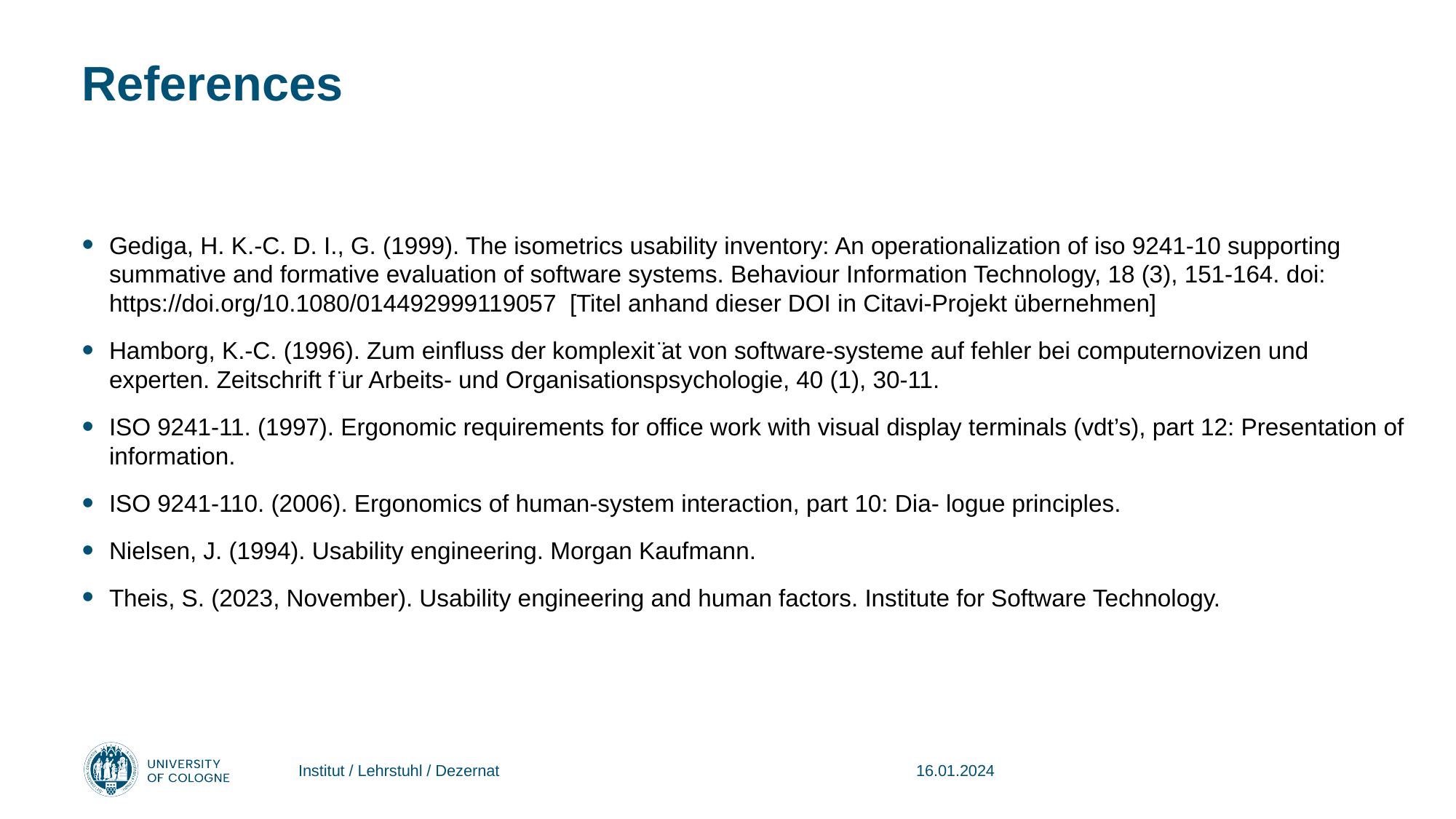

# References
Gediga, H. K.-C. D. I., G. (1999). The isometrics usability inventory: An operationalization of iso 9241-10 supporting summative and formative evaluation of software systems. Behaviour Information Technology, 18 (3), 151-164. doi: https://doi.org/10.1080/014492999119057  [Titel anhand dieser DOI in Citavi-Projekt übernehmen]
Hamborg, K.-C. (1996). Zum einfluss der komplexit ̈at von software-systeme auf fehler bei computernovizen und experten. Zeitschrift f ̈ur Arbeits- und Organisationspsychologie, 40 (1), 30-11.
ISO 9241-11. (1997). Ergonomic requirements for office work with visual display terminals (vdt’s), part 12: Presentation of information.
ISO 9241-110. (2006). Ergonomics of human-system interaction, part 10: Dia- logue principles.
Nielsen, J. (1994). Usability engineering. Morgan Kaufmann.
Theis, S. (2023, November). Usability engineering and human factors. Institute for Software Technology.
Institut / Lehrstuhl / Dezernat
16.01.2024